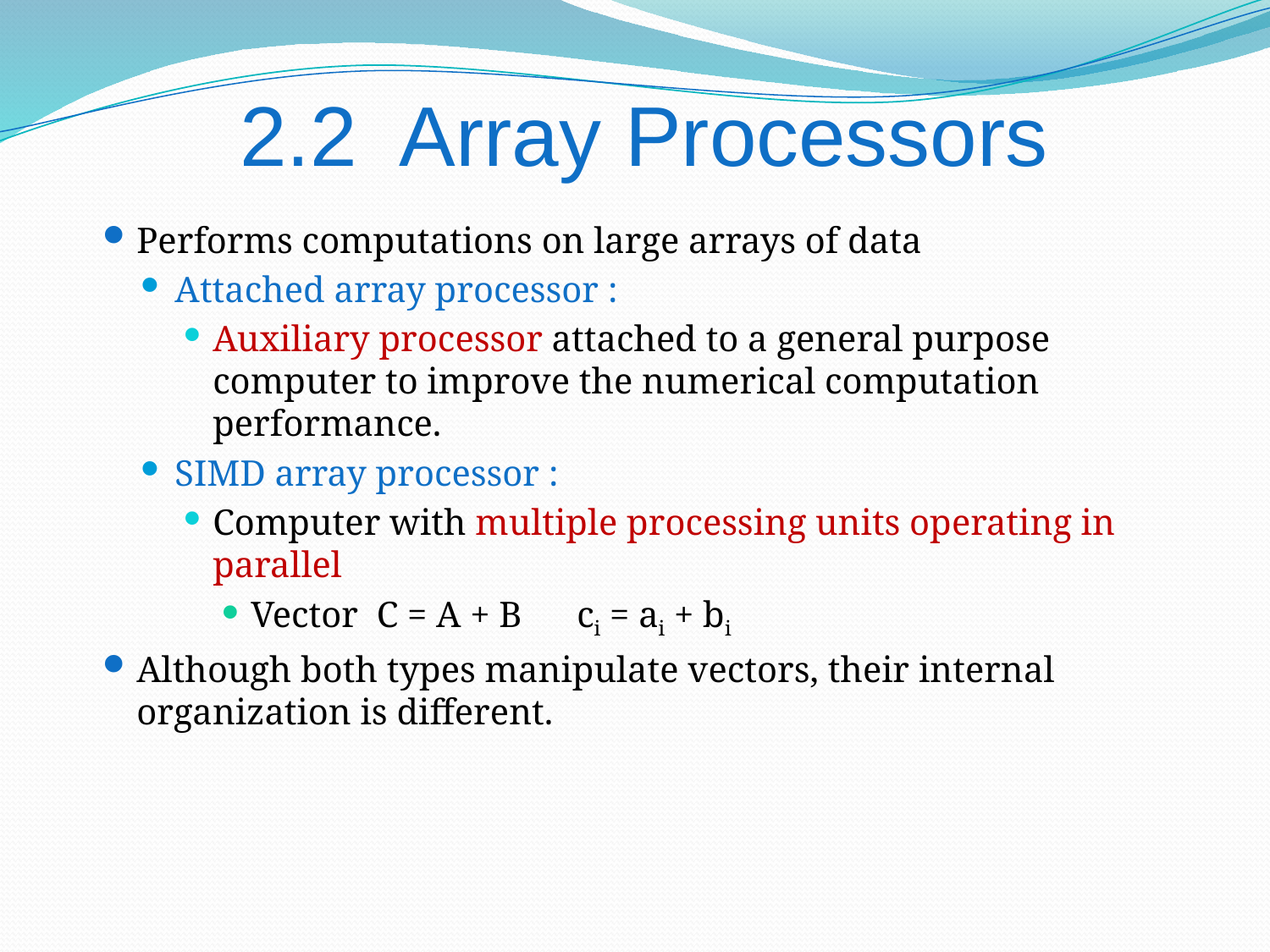

2.2  Array Processors
Performs computations on large arrays of data
Attached array processor :
Auxiliary processor attached to a general purpose computer to improve the numerical computation performance.
SIMD array processor :
Computer with multiple processing units operating in parallel
Vector  C = A + B      ci = ai + bi
Although both types manipulate vectors, their internal organization is different.